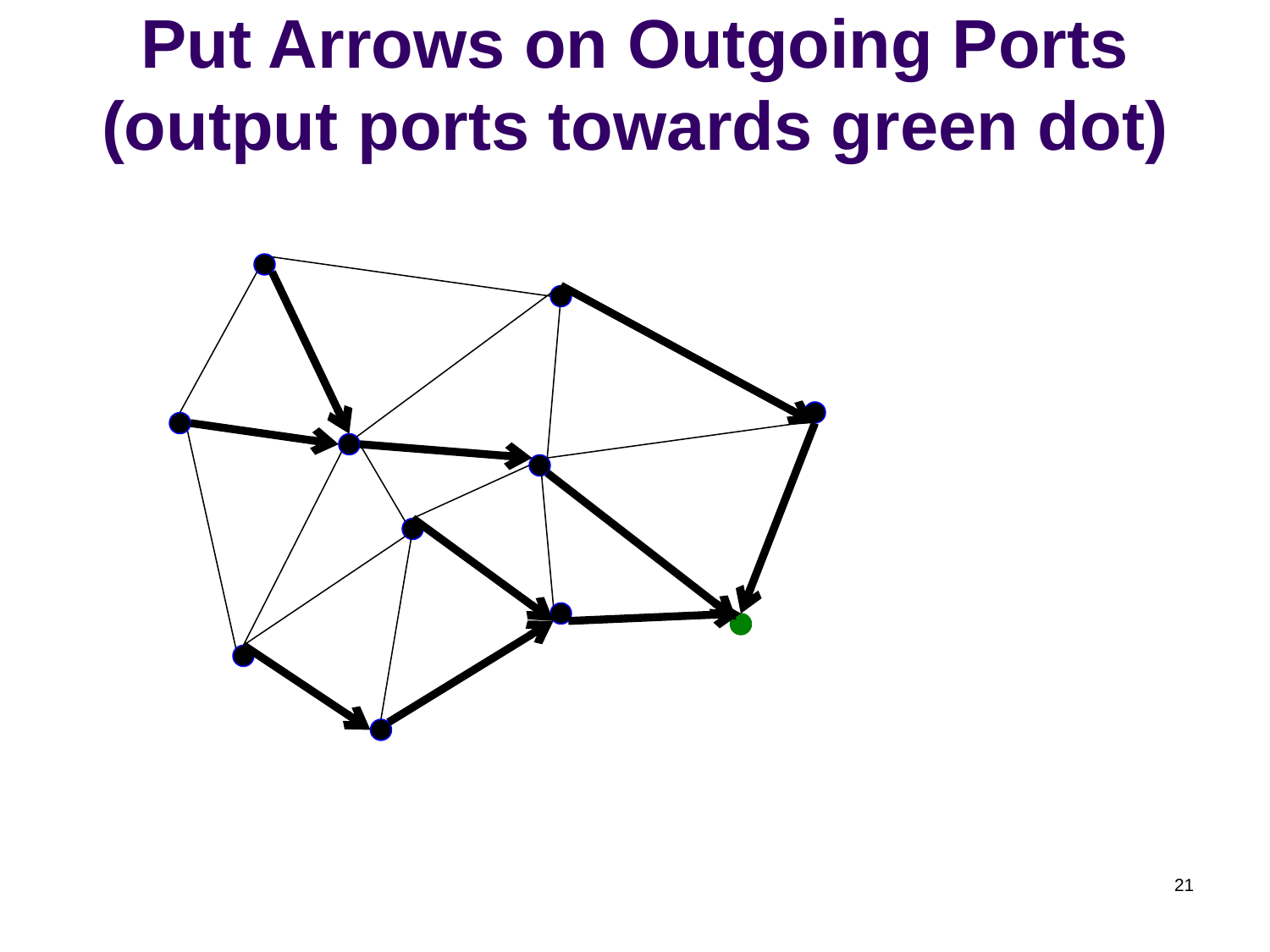

# Put Arrows on Outgoing Ports (output ports towards green dot)

21